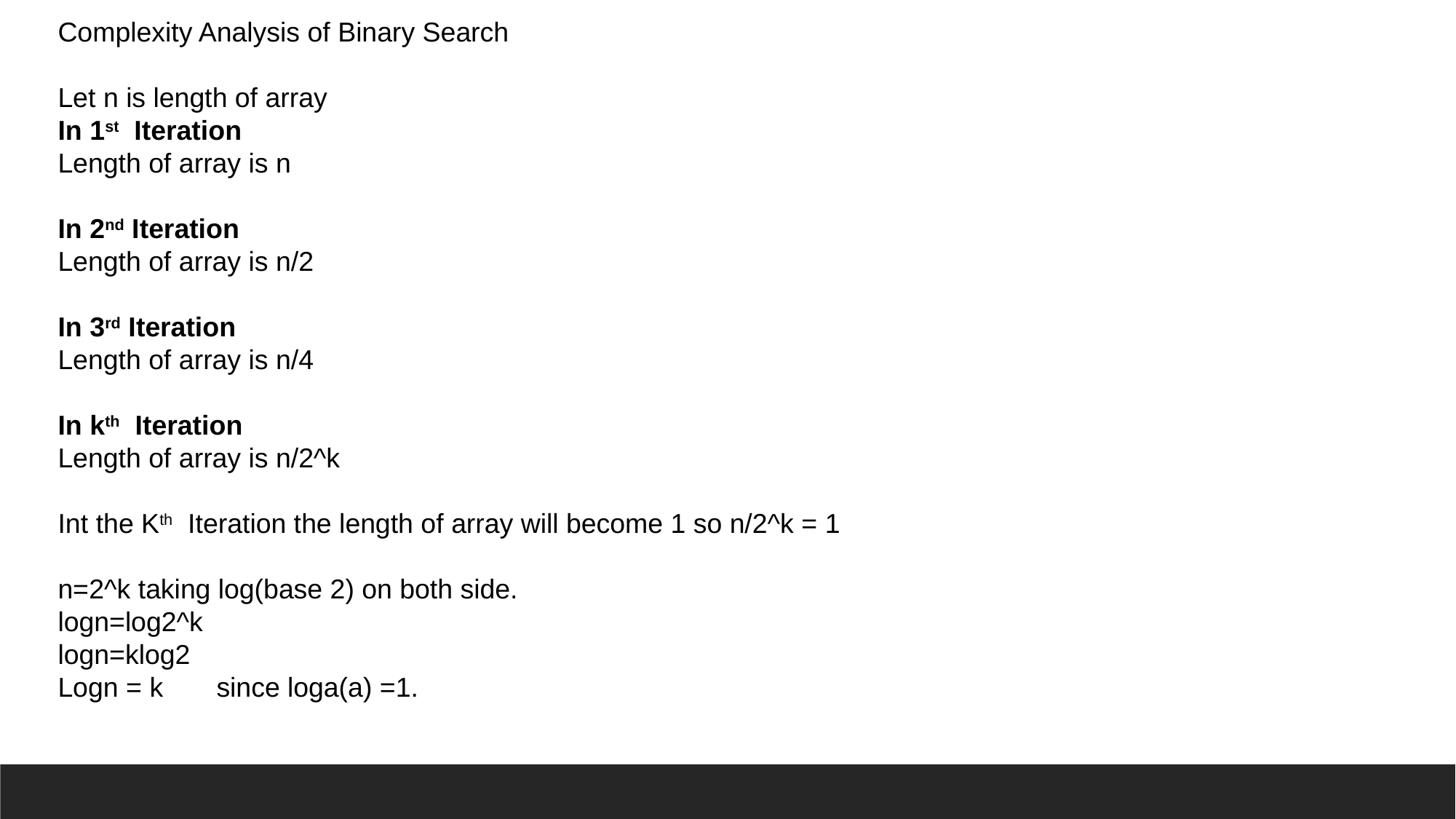

Complexity Analysis of Binary Search

Let n is length of array
In 1st  Iteration
Length of array is n

In 2nd Iteration
Length of array is n/2

In 3rd Iteration
Length of array is n/4

In kth  Iteration
Length of array is n/2^k

Int the Kth  Iteration the length of array will become 1 so n/2^k = 1

n=2^k taking log(base 2) on both side.
logn=log2^k
logn=klog2
Logn = k       since loga(a) =1.